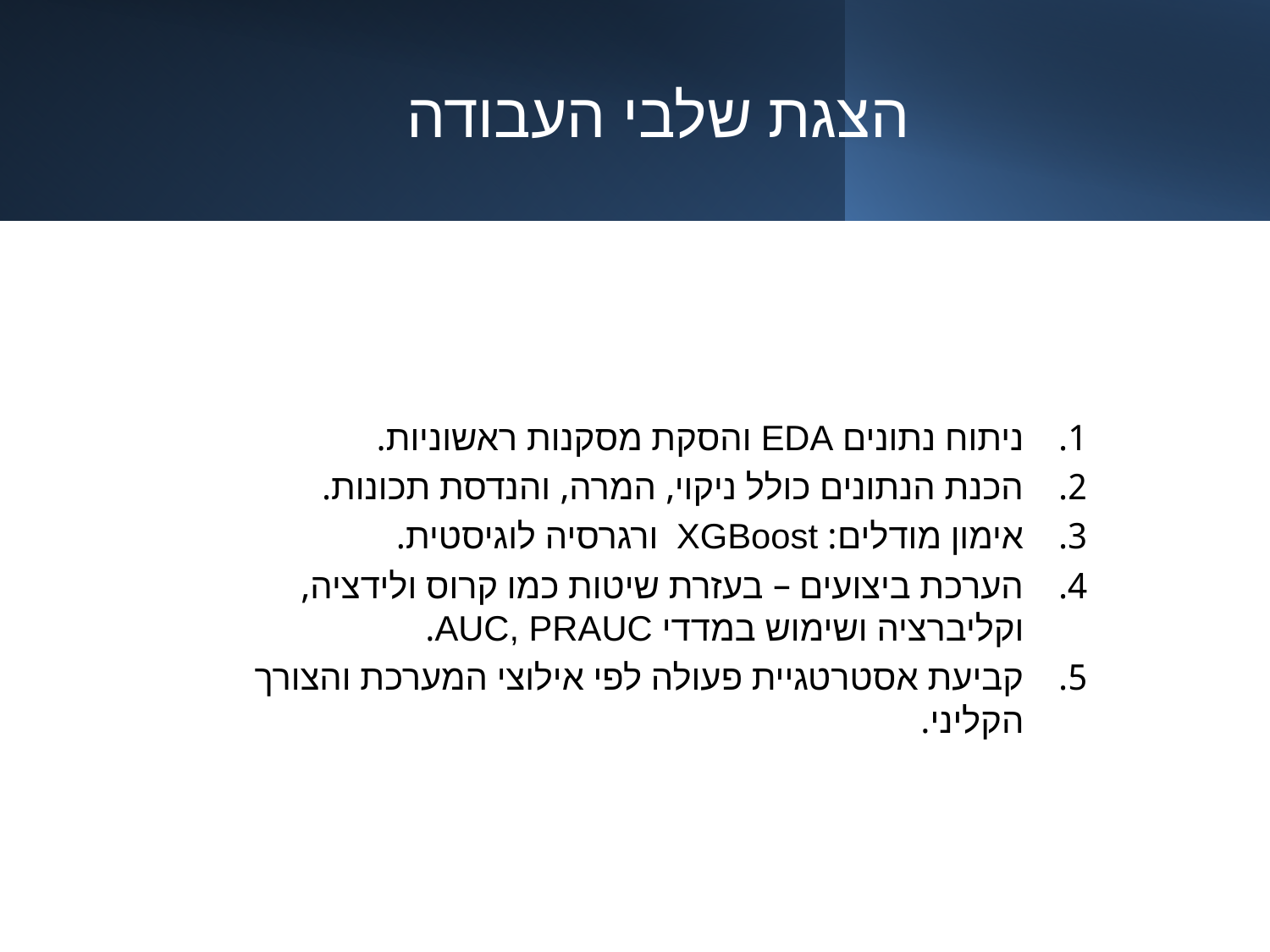

# הצגת שלבי העבודה
ניתוח נתונים EDA והסקת מסקנות ראשוניות.
הכנת הנתונים כולל ניקוי, המרה, והנדסת תכונות.
אימון מודלים: XGBoost  ורגרסיה לוגיסטית.
הערכת ביצועים – בעזרת שיטות כמו קרוס ולידציה,וקליברציה ושימוש במדדי AUC, PRAUC.
קביעת אסטרטגיית פעולה לפי אילוצי המערכת והצורך הקליני.